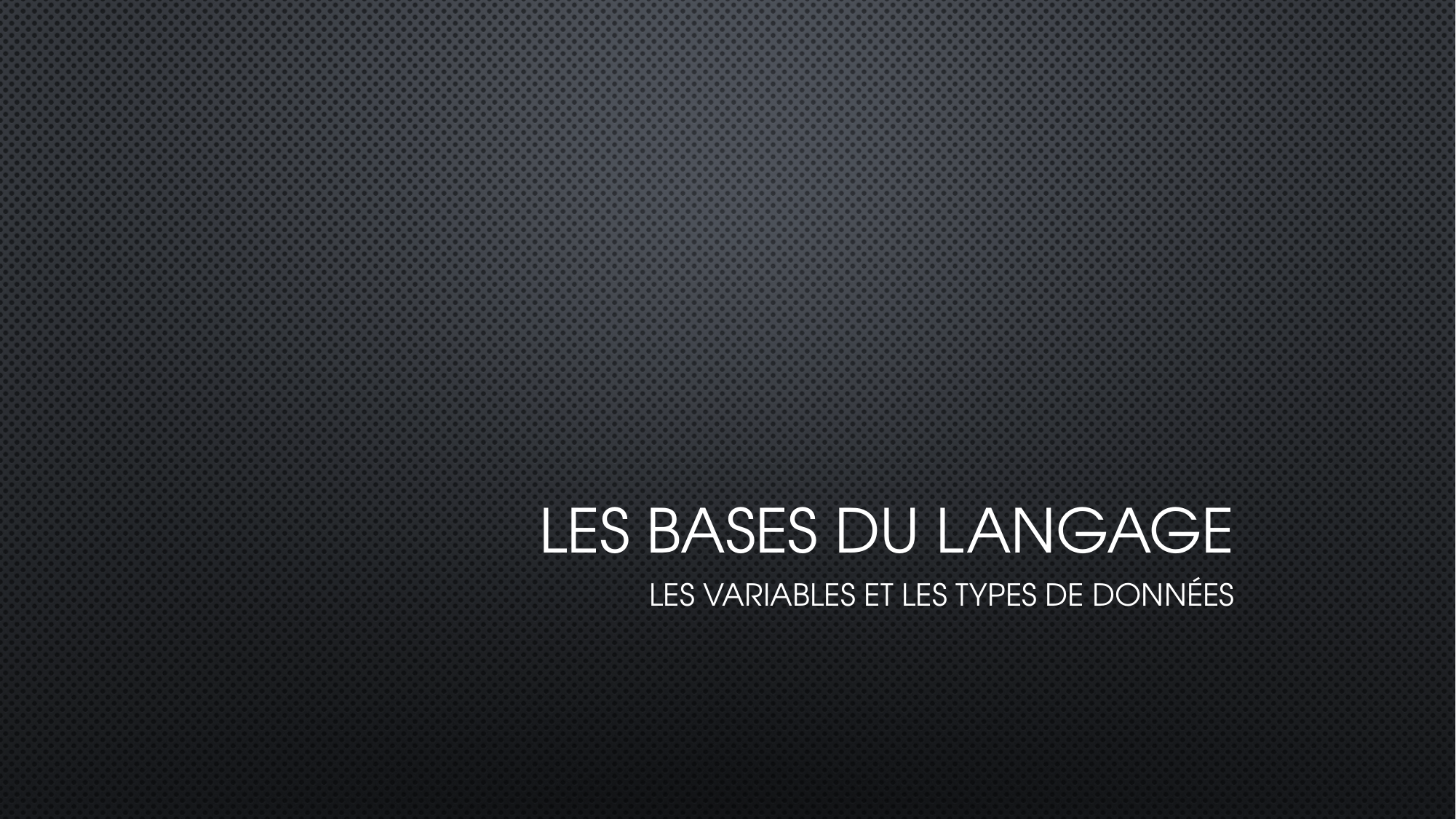

# Les bases du langage
Les variables et les types de données